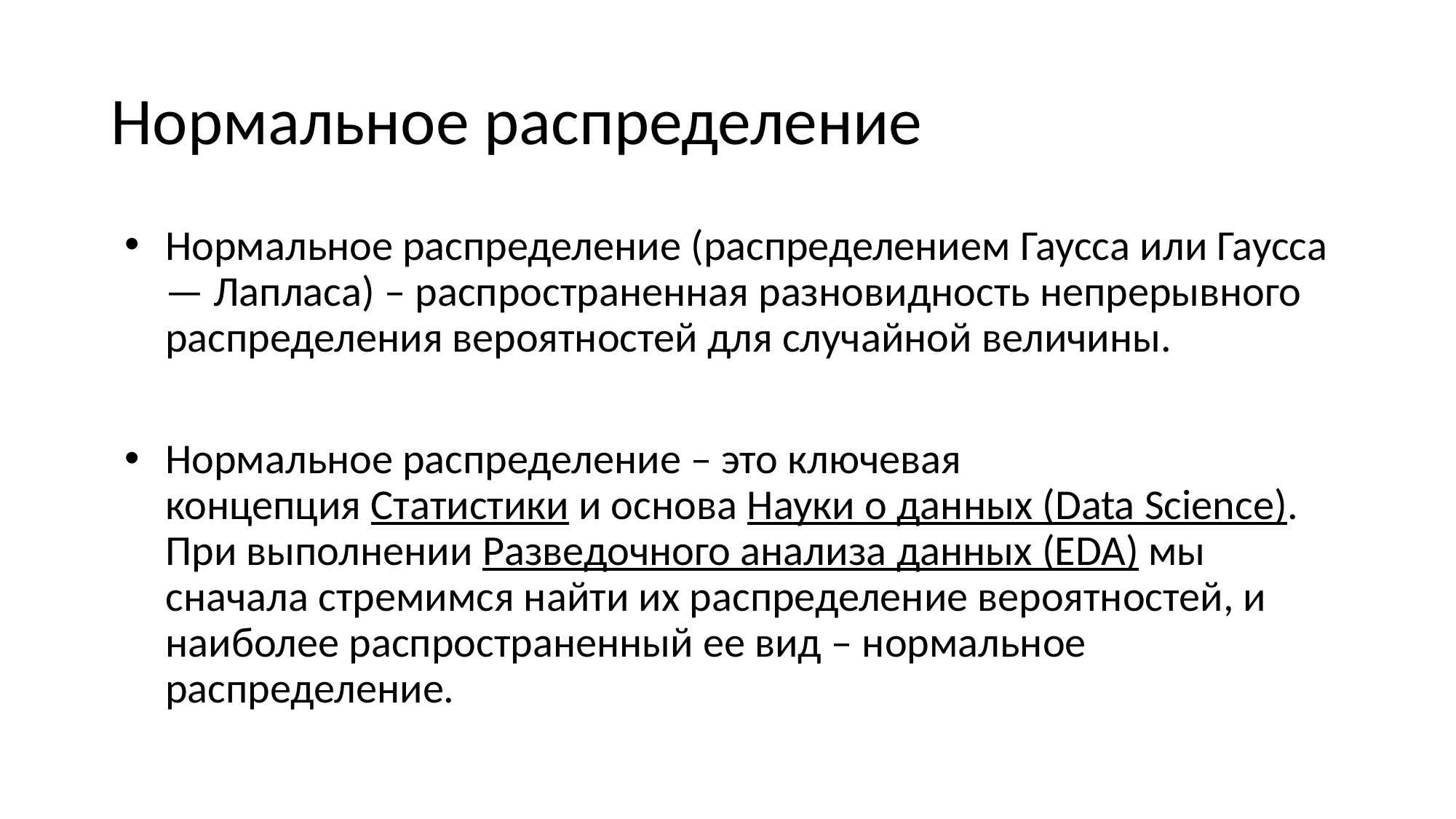

# Нормальное распределение
Нормальное распределение (распределением Гаусса или Гаусса — Лапласа) – распространенная разновидность непрерывного распределения вероятностей для случайной величины.

Нормальное распределение – это ключевая концепция Статистики и основа Науки о данных (Data Science). При выполнении Разведочного анализа данных (EDA) мы сначала стремимся найти их распределение вероятностей, и наиболее распространенный ее вид – нормальное распределение.